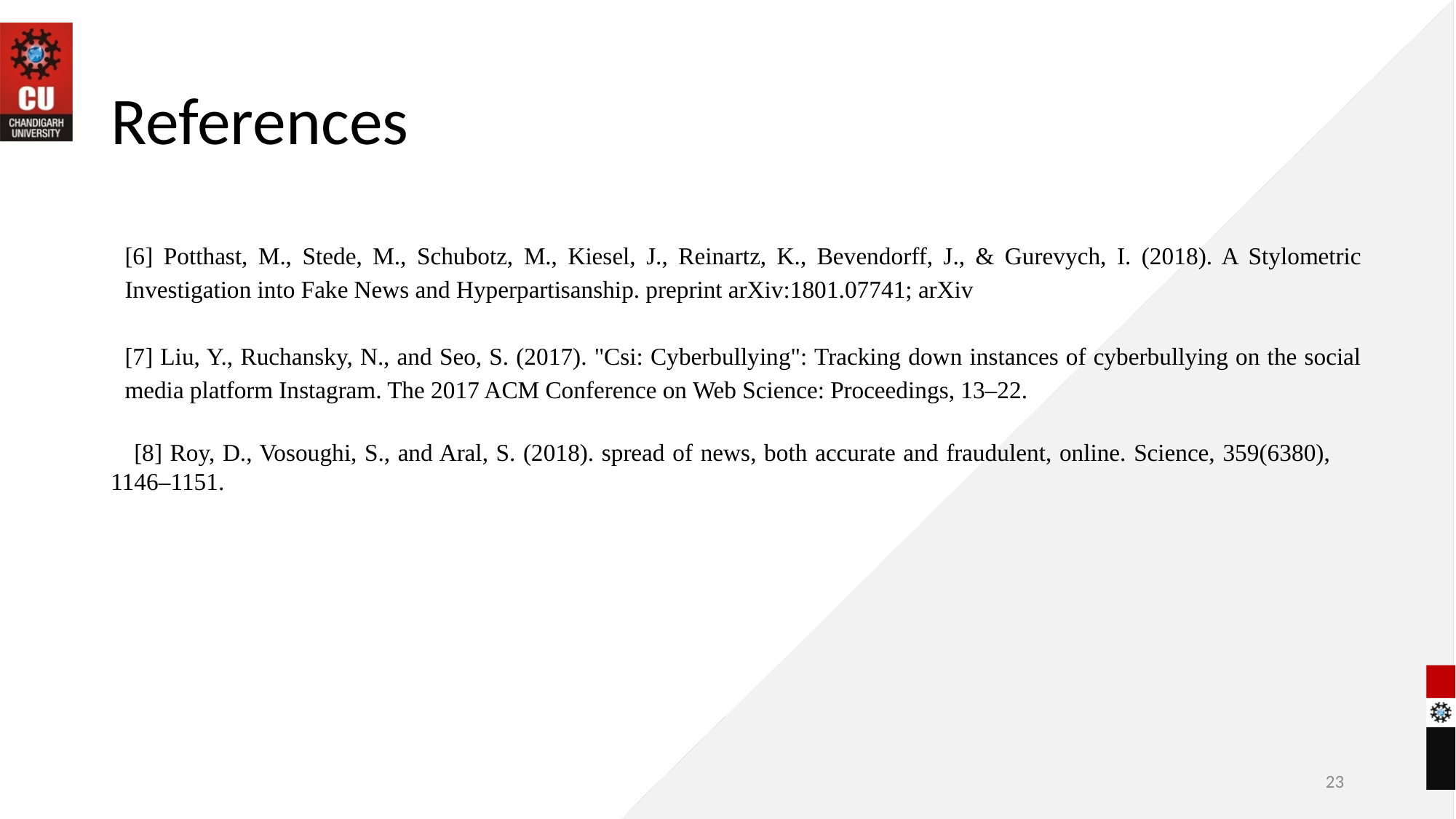

# References

[6] Potthast, M., Stede, M., Schubotz, M., Kiesel, J., Reinartz, K., Bevendorff, J., & Gurevych, I. (2018). A Stylometric Investigation into Fake News and Hyperpartisanship. preprint arXiv:1801.07741; arXiv

[7] Liu, Y., Ruchansky, N., and Seo, S. (2017). "Csi: Cyberbullying": Tracking down instances of cyberbullying on the social media platform Instagram. The 2017 ACM Conference on Web Science: Proceedings, 13–22.

   [8] Roy, D., Vosoughi, S., and Aral, S. (2018). spread of news, both accurate and fraudulent, online. Science, 359(6380),     1146–1151.

23